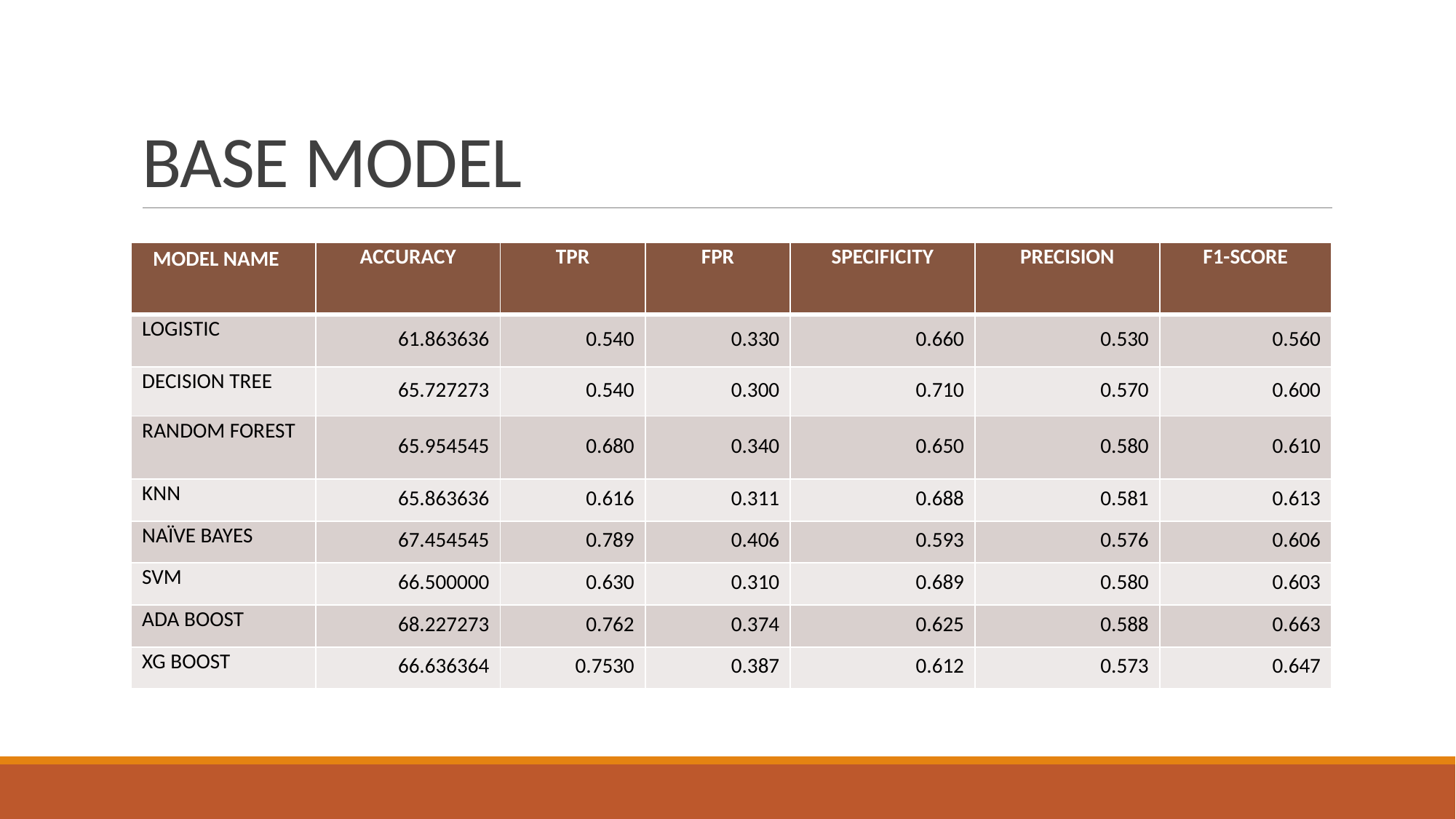

# BASE MODEL
| MODEL NAME | ACCURACY | TPR | FPR | SPECIFICITY | PRECISION | F1-SCORE |
| --- | --- | --- | --- | --- | --- | --- |
| LOGISTIC | 61.863636 | 0.540 | 0.330 | 0.660 | 0.530 | 0.560 |
| DECISION TREE | 65.727273 | 0.540 | 0.300 | 0.710 | 0.570 | 0.600 |
| RANDOM FOREST | 65.954545 | 0.680 | 0.340 | 0.650 | 0.580 | 0.610 |
| KNN | 65.863636 | 0.616 | 0.311 | 0.688 | 0.581 | 0.613 |
| NAÏVE BAYES | 67.454545 | 0.789 | 0.406 | 0.593 | 0.576 | 0.606 |
| SVM | 66.500000 | 0.630 | 0.310 | 0.689 | 0.580 | 0.603 |
| ADA BOOST | 68.227273 | 0.762 | 0.374 | 0.625 | 0.588 | 0.663 |
| XG BOOST | 66.636364 | 0.7530 | 0.387 | 0.612 | 0.573 | 0.647 |